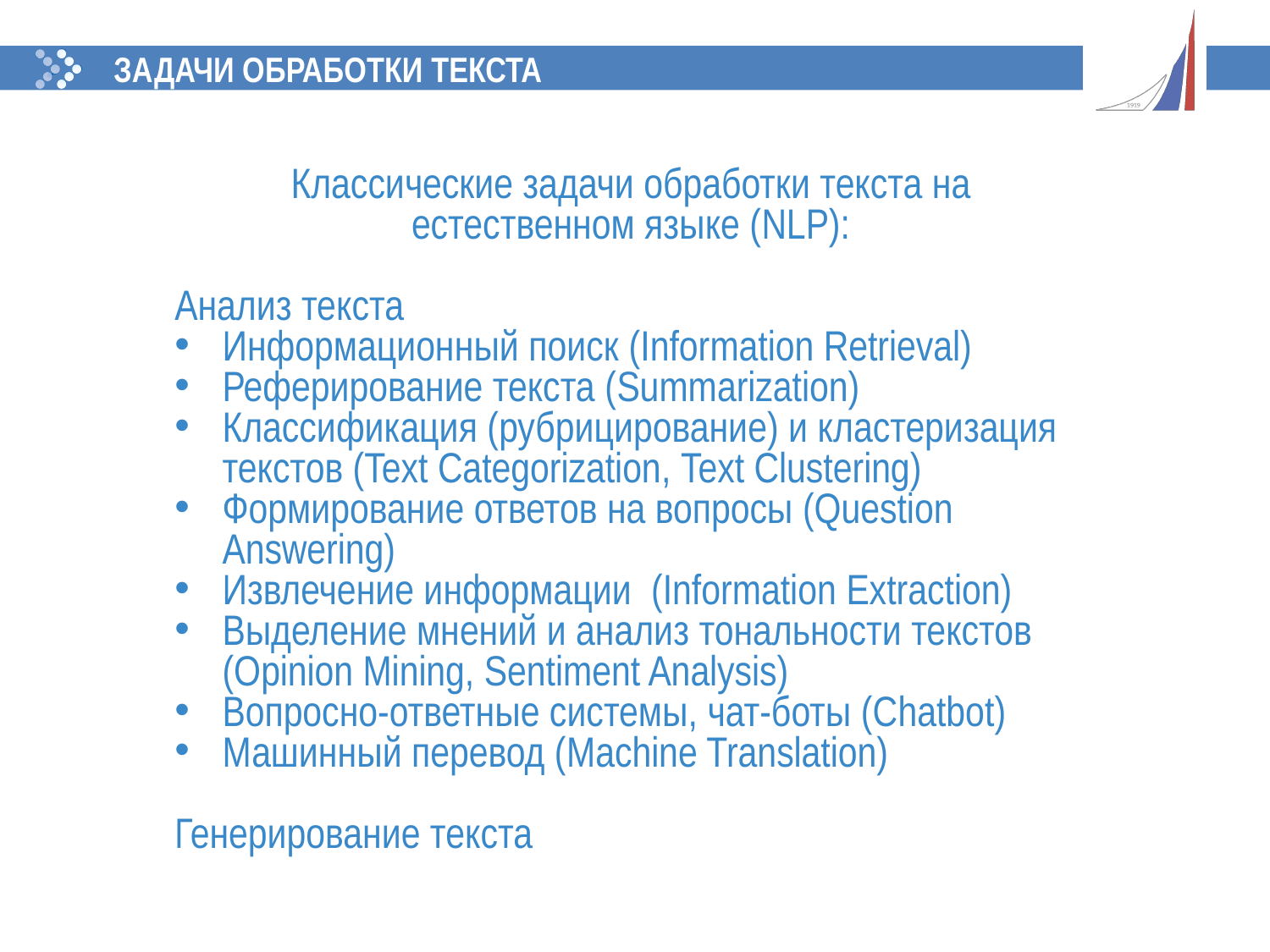

ЗАДАЧИ ОБРАБОТКИ ТЕКСТА
Классические задачи обработки текста на естественном языке (NLP):

Анализ текста
Информационный поиск (Information Retrieval)
Реферирование текста (Summarization)
Классификация (рубрицирование) и кластеризация текстов (Text Categorization, Text Clustering)
Формирование ответов на вопросы (Question Answering)
Извлечение информации  (Information Extraction)
Выделение мнений и анализ тональности текстов (Opinion Mining, Sentiment Analysis)
Вопросно-ответные системы, чат-боты (Сhatbot)
Машинный перевод (Machine Translation)

Генерирование текста